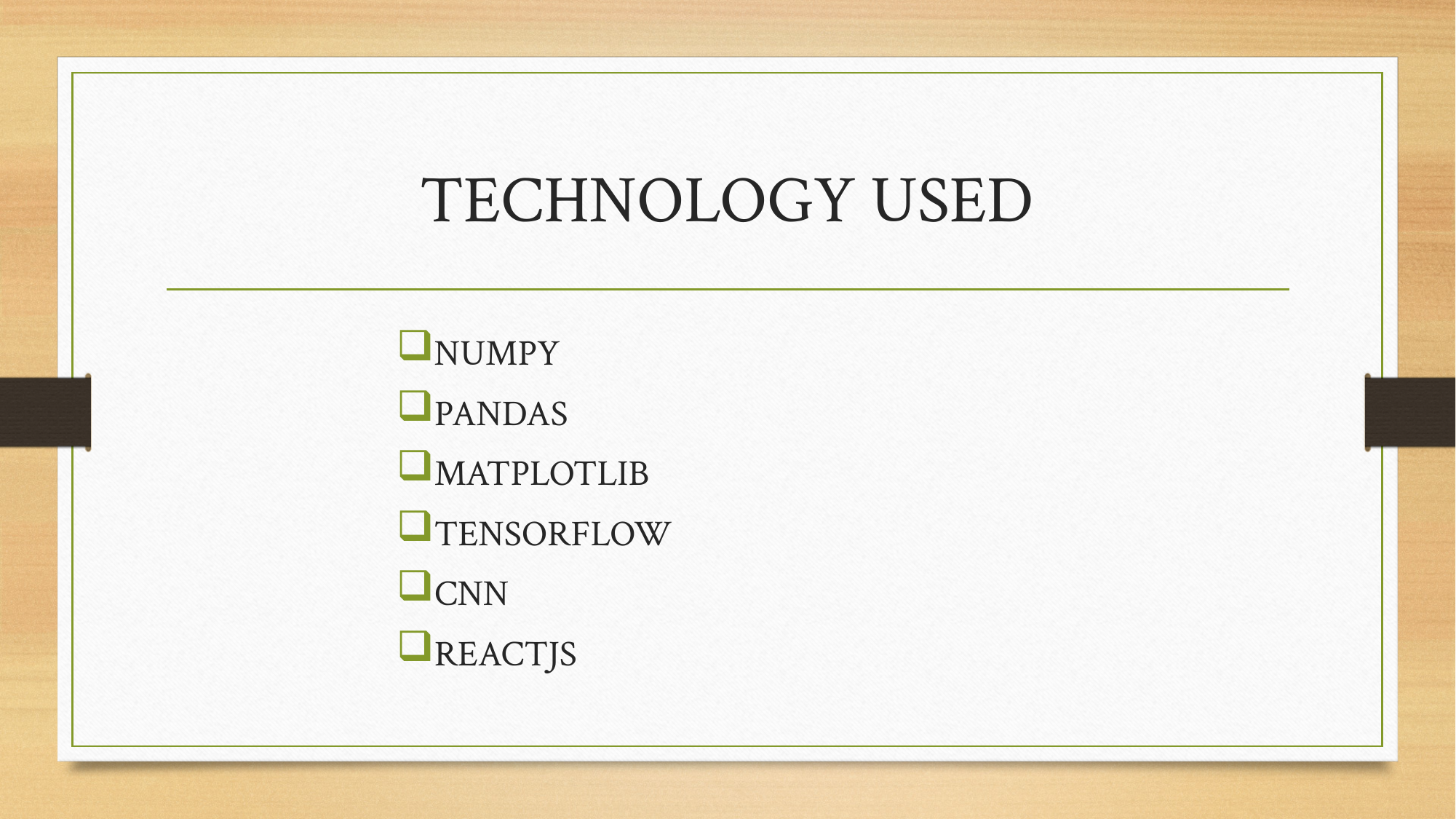

# TECHNOLOGY USED
NUMPY
PANDAS
MATPLOTLIB
TENSORFLOW
CNN
REACTJS